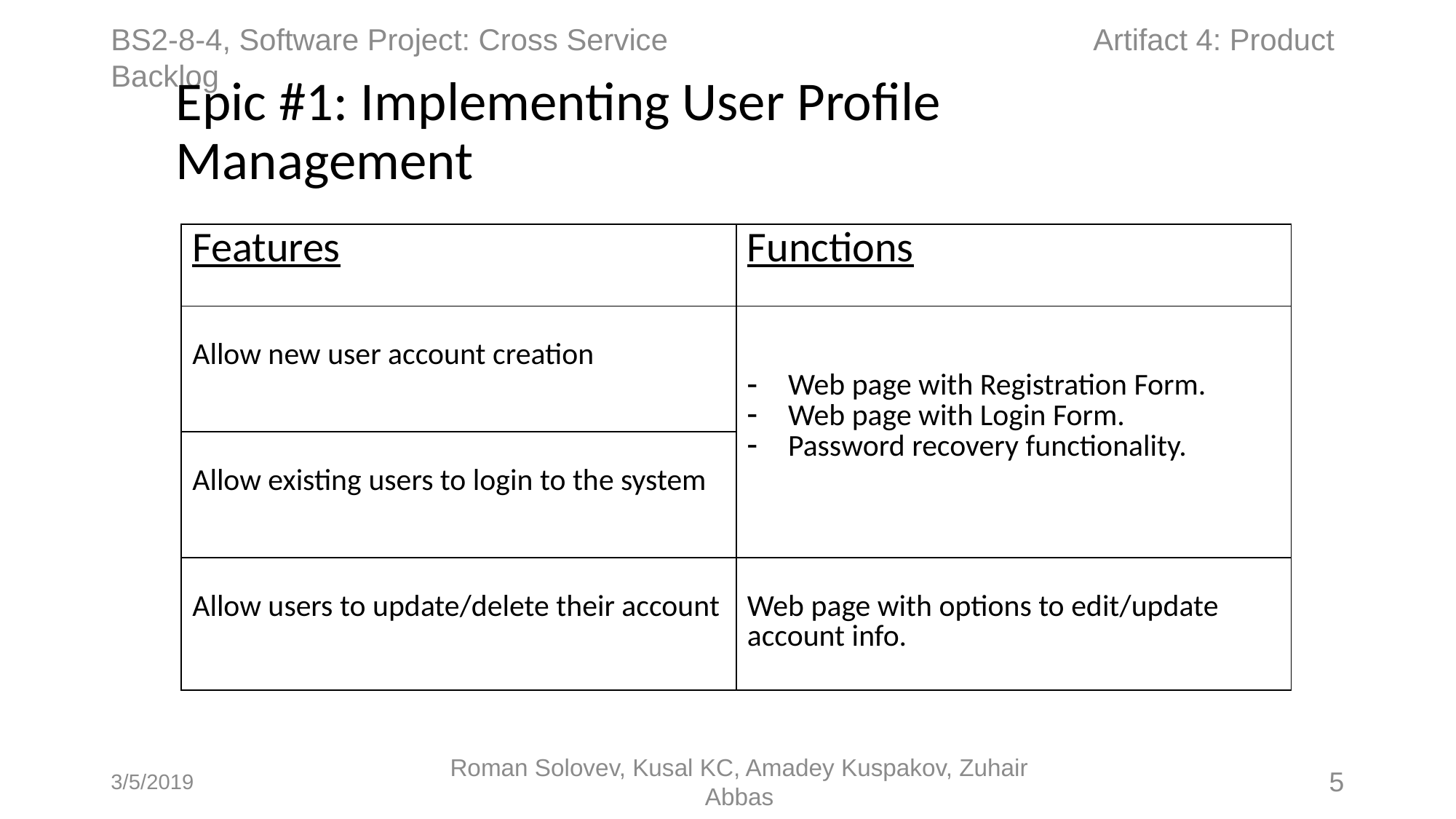

BS2-8-4, Software Project: Cross Service				Artifact 4: Product Backlog
# Epic #1: Implementing User Profile Management
| Features | Functions |
| --- | --- |
| Allow new user account creation | Web page with Registration Form. Web page with Login Form. Password recovery functionality. |
| Allow existing users to login to the system |  |
| Allow users to update/delete their account | Web page with options to edit/update account info. |
3/5/2019
Roman Solovev, Kusal KC, Amadey Kuspakov, Zuhair Abbas
5